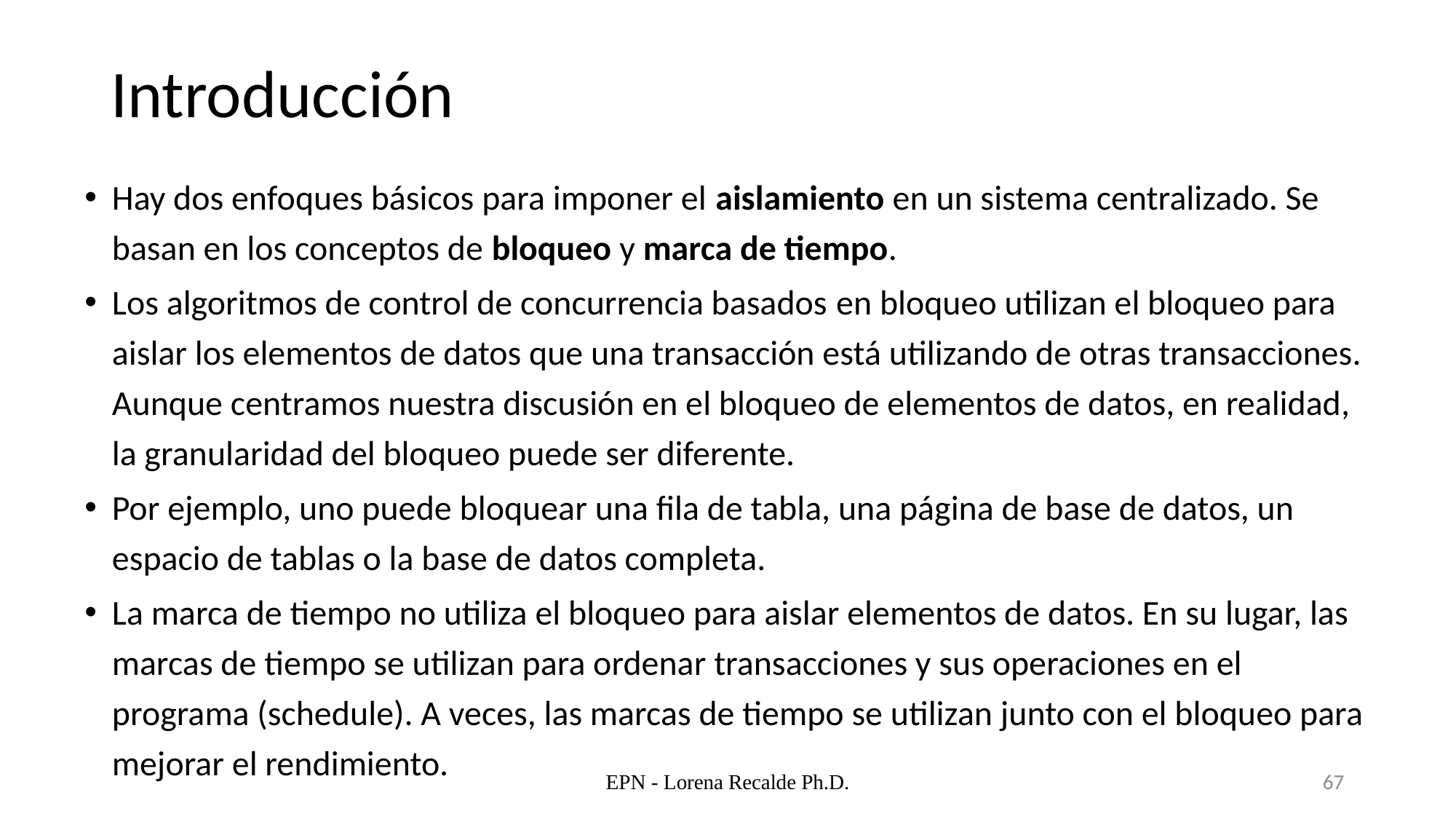

# Introducción
Hay dos enfoques básicos para imponer el aislamiento en un sistema centralizado. Se basan en los conceptos de bloqueo y marca de tiempo.
Los algoritmos de control de concurrencia basados ​​en bloqueo utilizan el bloqueo para aislar los elementos de datos que una transacción está utilizando de otras transacciones. Aunque centramos nuestra discusión en el bloqueo de elementos de datos, en realidad, la granularidad del bloqueo puede ser diferente.
Por ejemplo, uno puede bloquear una fila de tabla, una página de base de datos, un espacio de tablas o la base de datos completa.
La marca de tiempo no utiliza el bloqueo para aislar elementos de datos. En su lugar, las marcas de tiempo se utilizan para ordenar transacciones y sus operaciones en el programa (schedule). A veces, las marcas de tiempo se utilizan junto con el bloqueo para mejorar el rendimiento.
EPN - Lorena Recalde Ph.D.
67